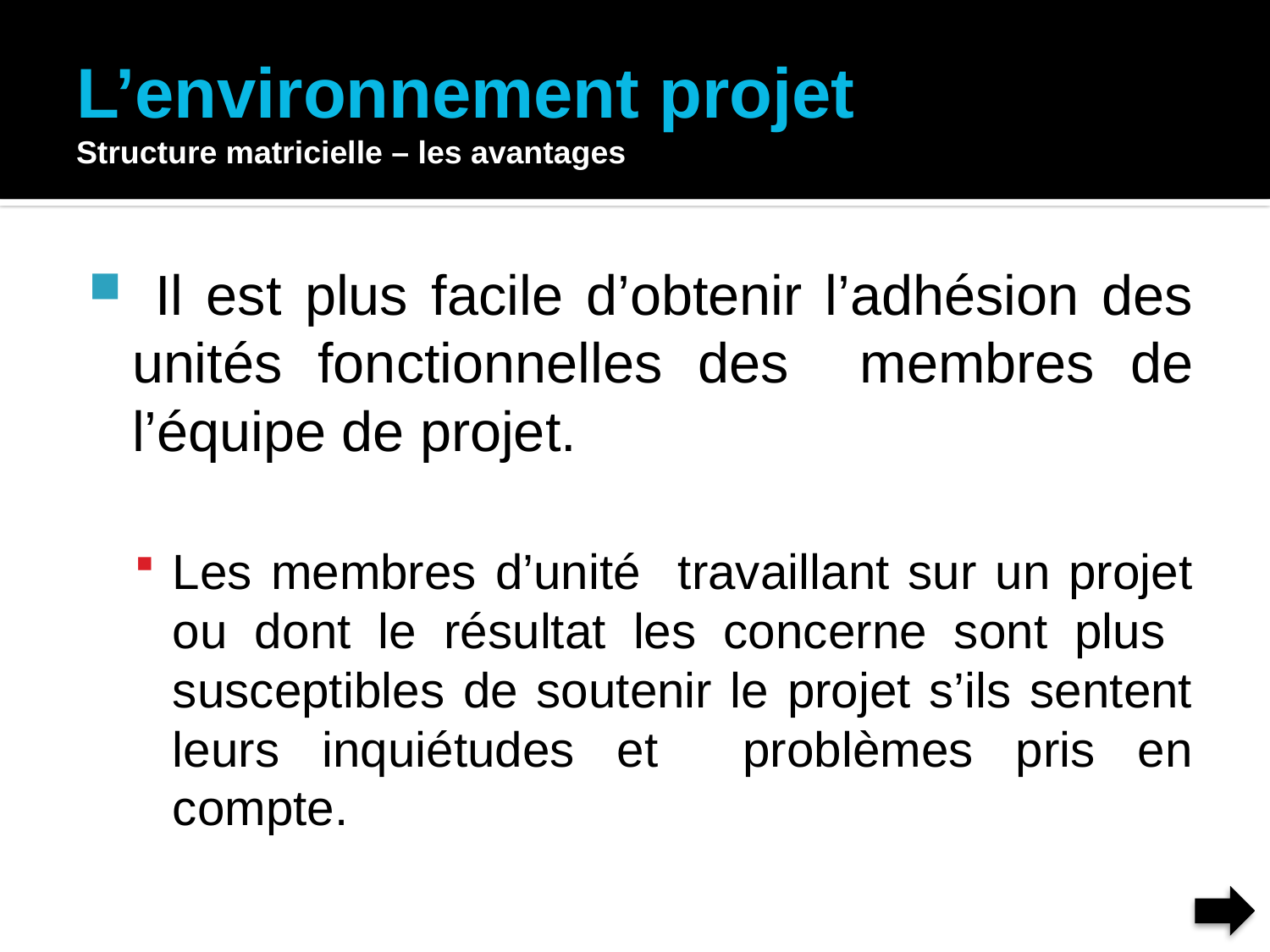

# L’environnement projet Structure matricielle – les avantages
 Il est plus facile d’obtenir l’adhésion des unités fonctionnelles des  membres de l’équipe de projet.

Les membres d’unité  travaillant sur un projet ou dont le résultat les concerne sont plus  susceptibles de soutenir le projet s’ils sentent leurs inquiétudes et  problèmes pris en compte.